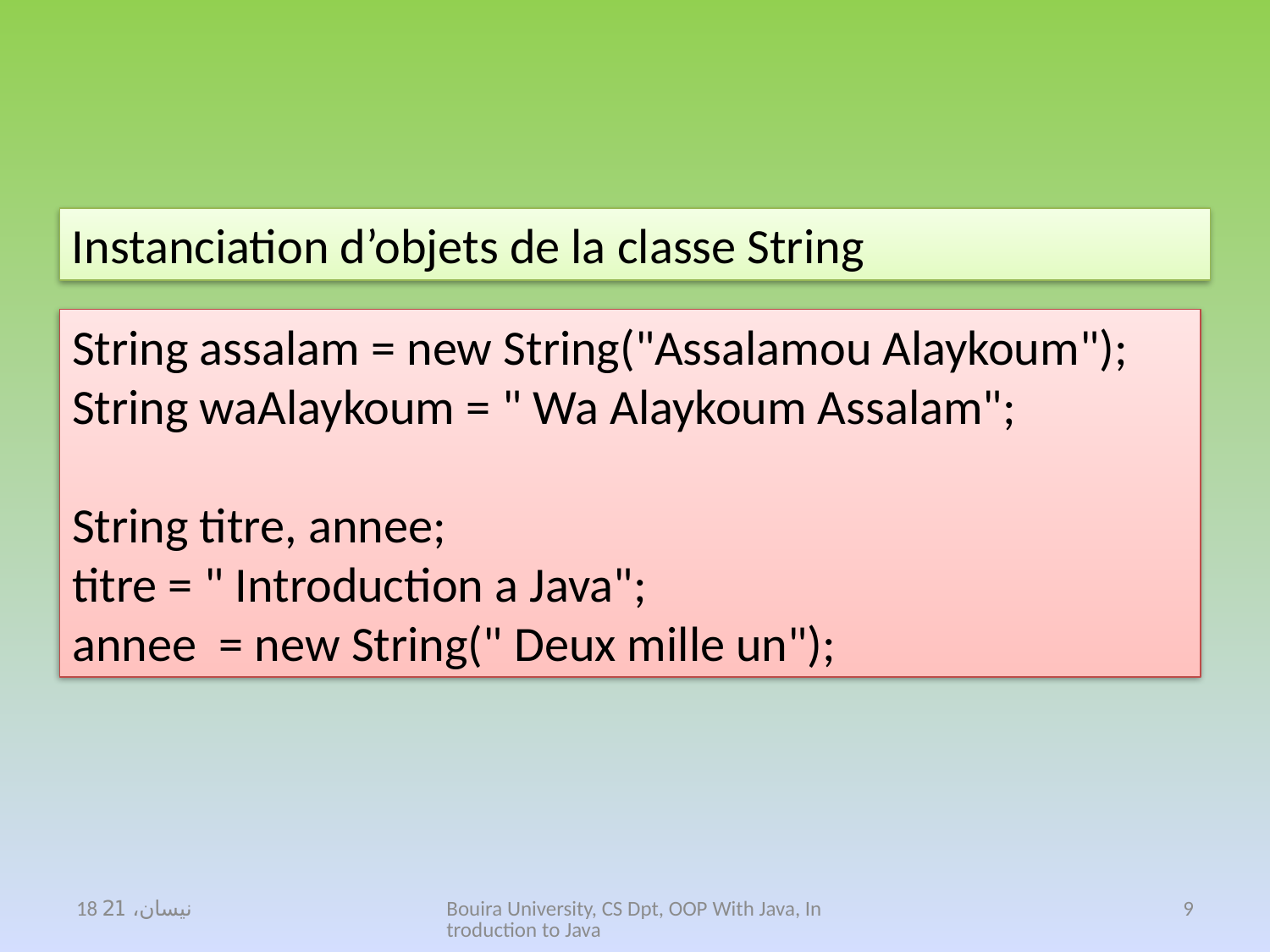

Instanciation d’objets de la classe String
String assalam = new String("Assalamou Alaykoum");
String waAlaykoum = " Wa Alaykoum Assalam";

String titre, annee;
titre = " Introduction a Java";
annee  = new String(" Deux mille un");
18 نيسان، 21
Bouira University, CS Dpt, OOP With Java, Introduction to Java
9